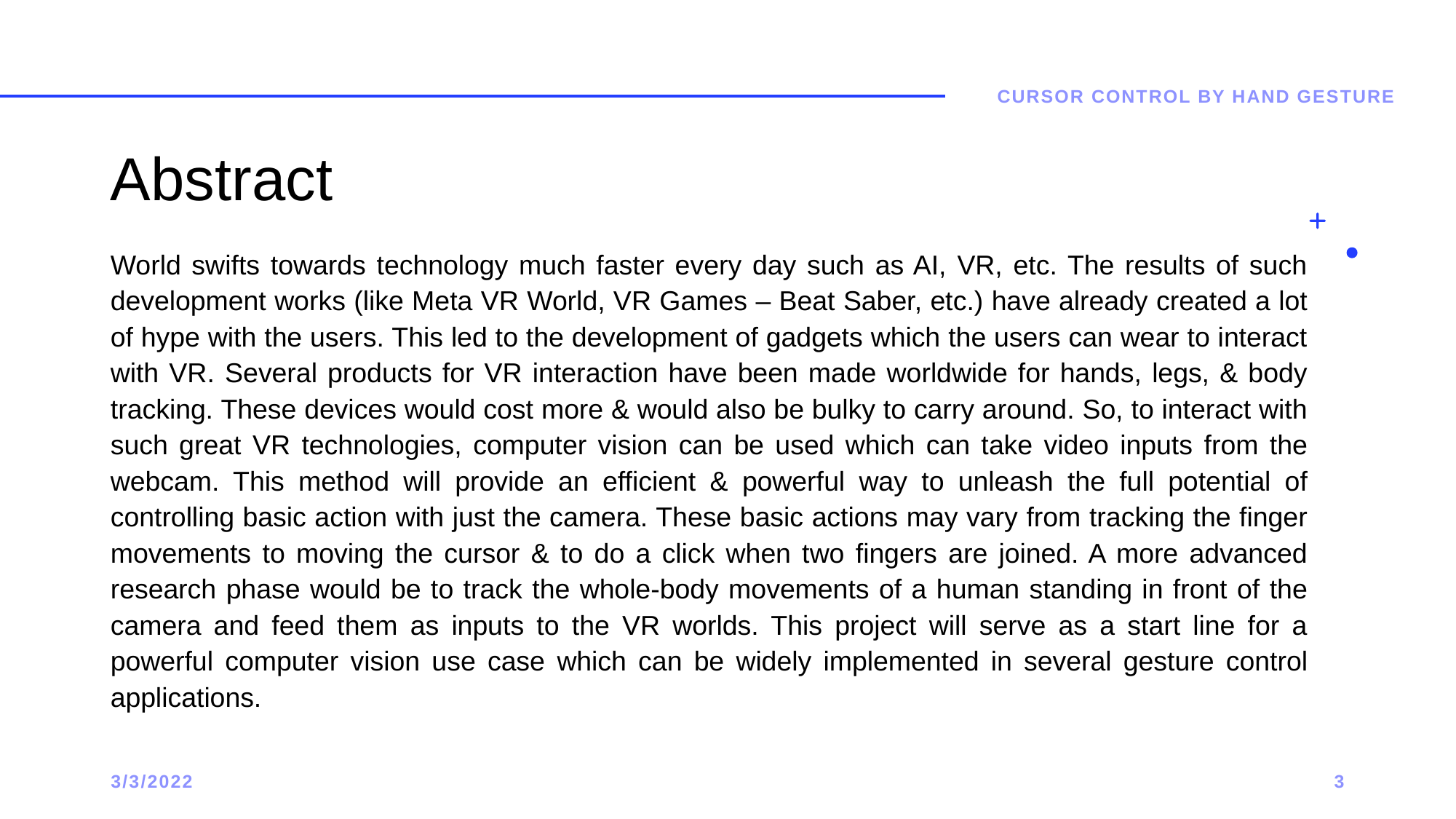

Cursor control by hand Gesture
# Abstract
World swifts towards technology much faster every day such as AI, VR, etc. The results of such development works (like Meta VR World, VR Games – Beat Saber, etc.) have already created a lot of hype with the users. This led to the development of gadgets which the users can wear to interact with VR. Several products for VR interaction have been made worldwide for hands, legs, & body tracking. These devices would cost more & would also be bulky to carry around. So, to interact with such great VR technologies, computer vision can be used which can take video inputs from the webcam. This method will provide an efficient & powerful way to unleash the full potential of controlling basic action with just the camera. These basic actions may vary from tracking the finger movements to moving the cursor & to do a click when two fingers are joined. A more advanced research phase would be to track the whole-body movements of a human standing in front of the camera and feed them as inputs to the VR worlds. This project will serve as a start line for a powerful computer vision use case which can be widely implemented in several gesture control applications.
3/3/2022
3